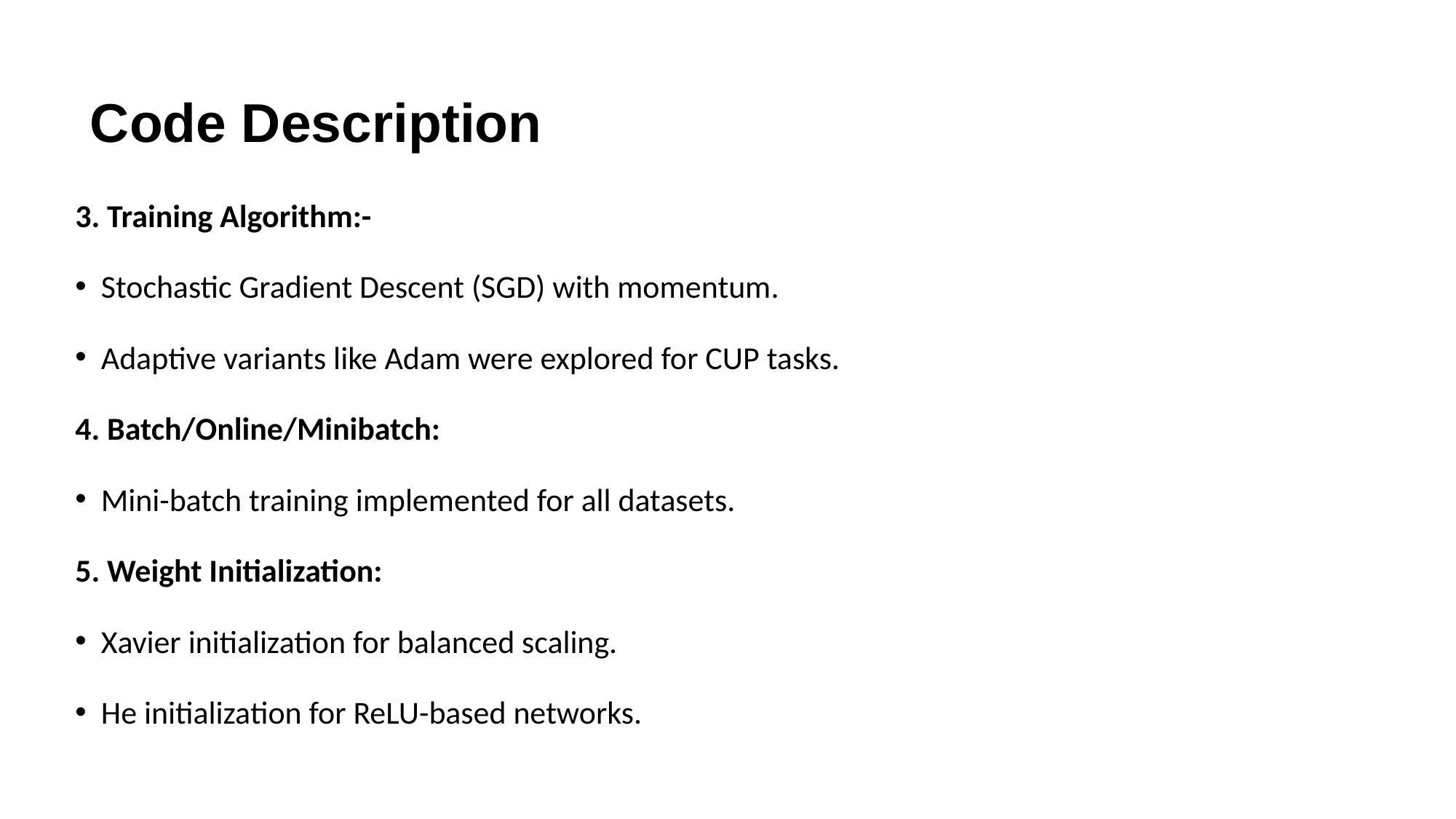

# Code Description
3. Training Algorithm:-
Stochastic Gradient Descent (SGD) with momentum.
Adaptive variants like Adam were explored for CUP tasks.
4. Batch/Online/Minibatch:
Mini-batch training implemented for all datasets.
5. Weight Initialization:
Xavier initialization for balanced scaling.
He initialization for ReLU-based networks.